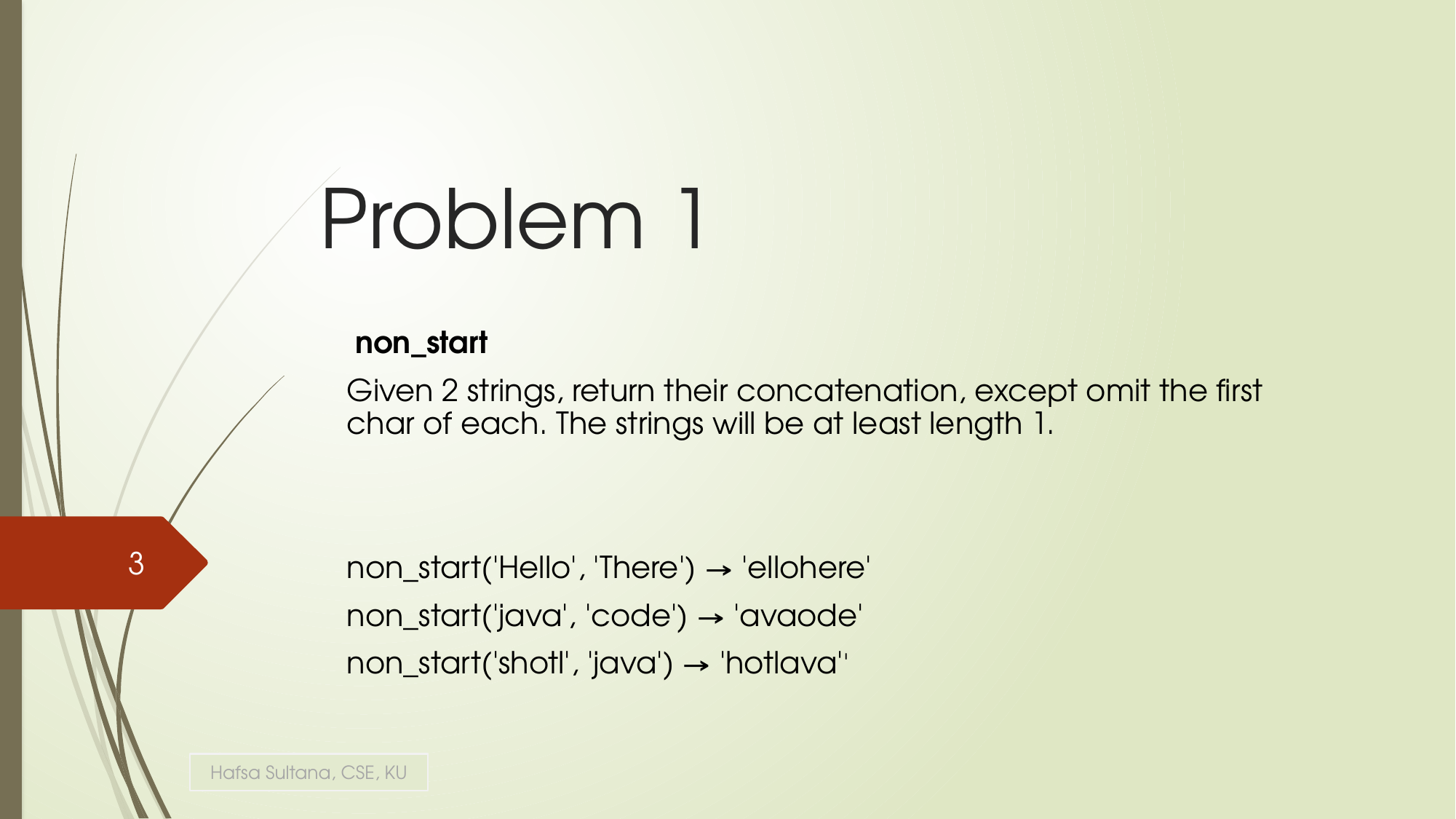

# Problem 1
 non_start
Given 2 strings, return their concatenation, except omit the first char of each. The strings will be at least length 1.

non_start('Hello', 'There') → 'ellohere'
non_start('java', 'code') → 'avaode'
non_start('shotl', 'java') → 'hotlava''
3
Hafsa Sultana, CSE, KU